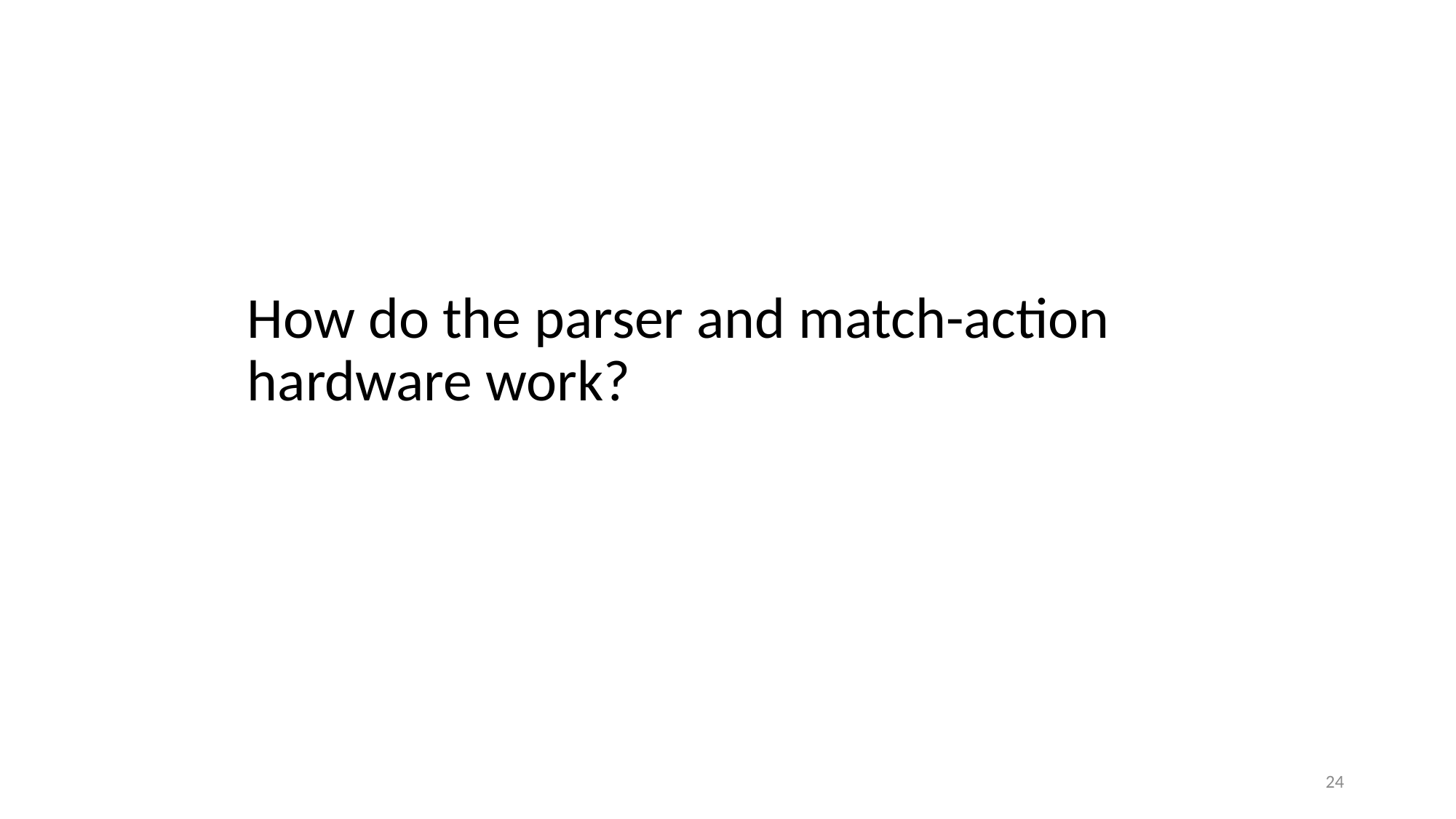

# How do the parser and match-action hardware work?
24